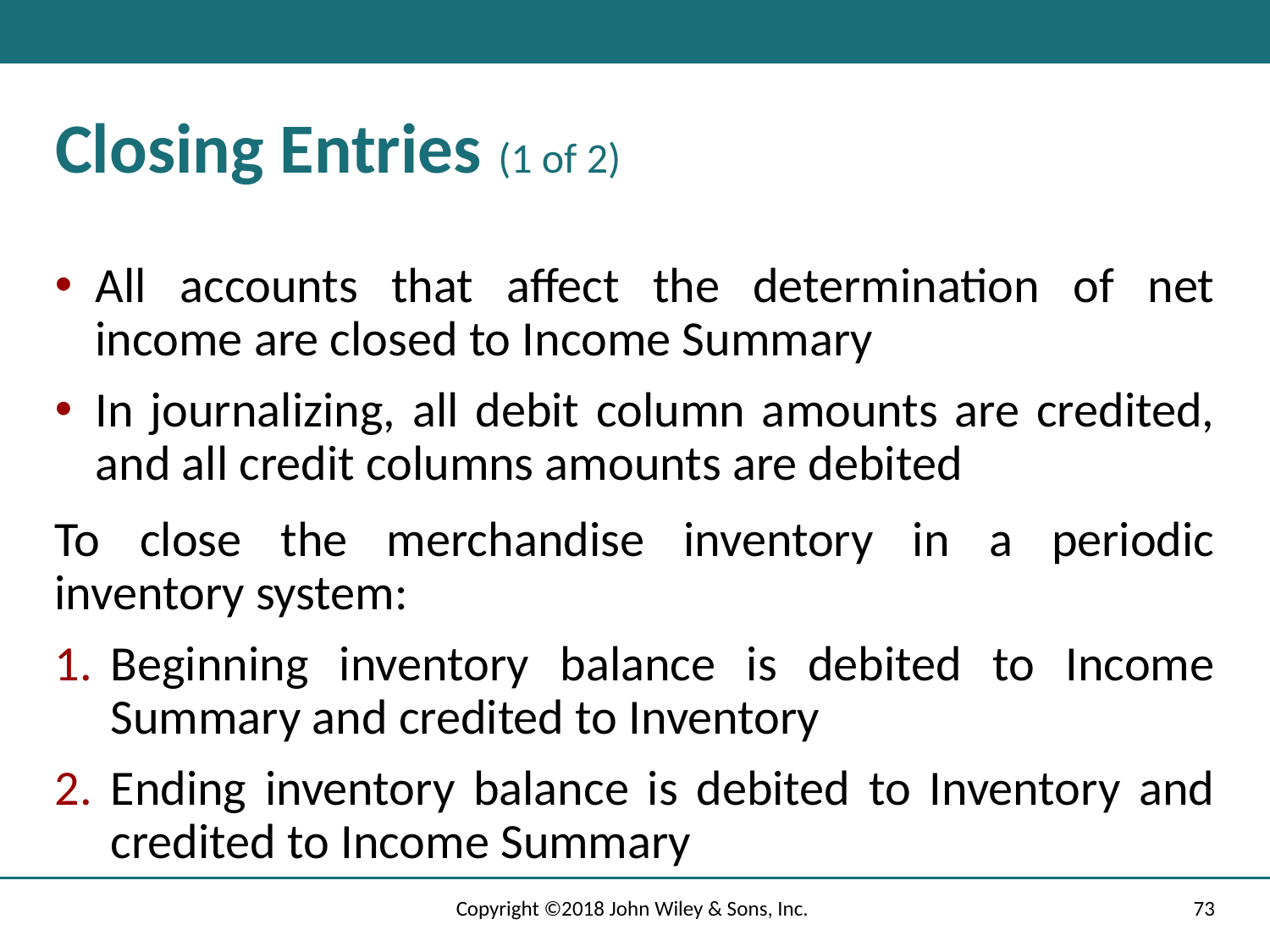

# Closing Entries (1 of 2)
All accounts that affect the determination of net income are closed to Income Summary
In journalizing, all debit column amounts are credited, and all credit columns amounts are debited
To close the merchandise inventory in a periodic inventory system:
Beginning inventory balance is debited to Income Summary and credited to Inventory
Ending inventory balance is debited to Inventory and credited to Income Summary
Copyright ©2018 John Wiley & Sons, Inc.
73